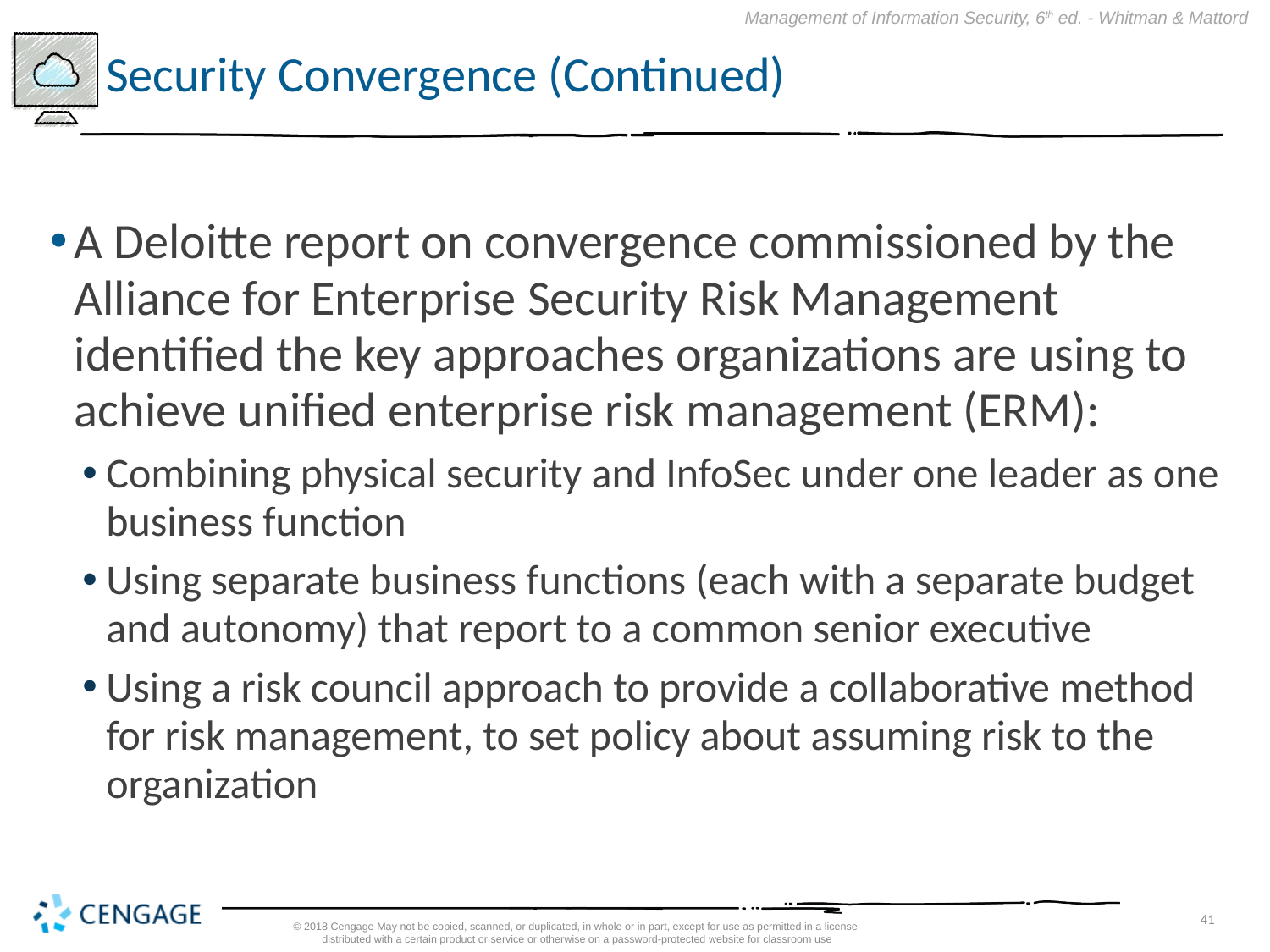

# Security Convergence (Continued)
A Deloitte report on convergence commissioned by the Alliance for Enterprise Security Risk Management identified the key approaches organizations are using to achieve unified enterprise risk management (ERM):
Combining physical security and InfoSec under one leader as one business function
Using separate business functions (each with a separate budget and autonomy) that report to a common senior executive
Using a risk council approach to provide a collaborative method for risk management, to set policy about assuming risk to the organization